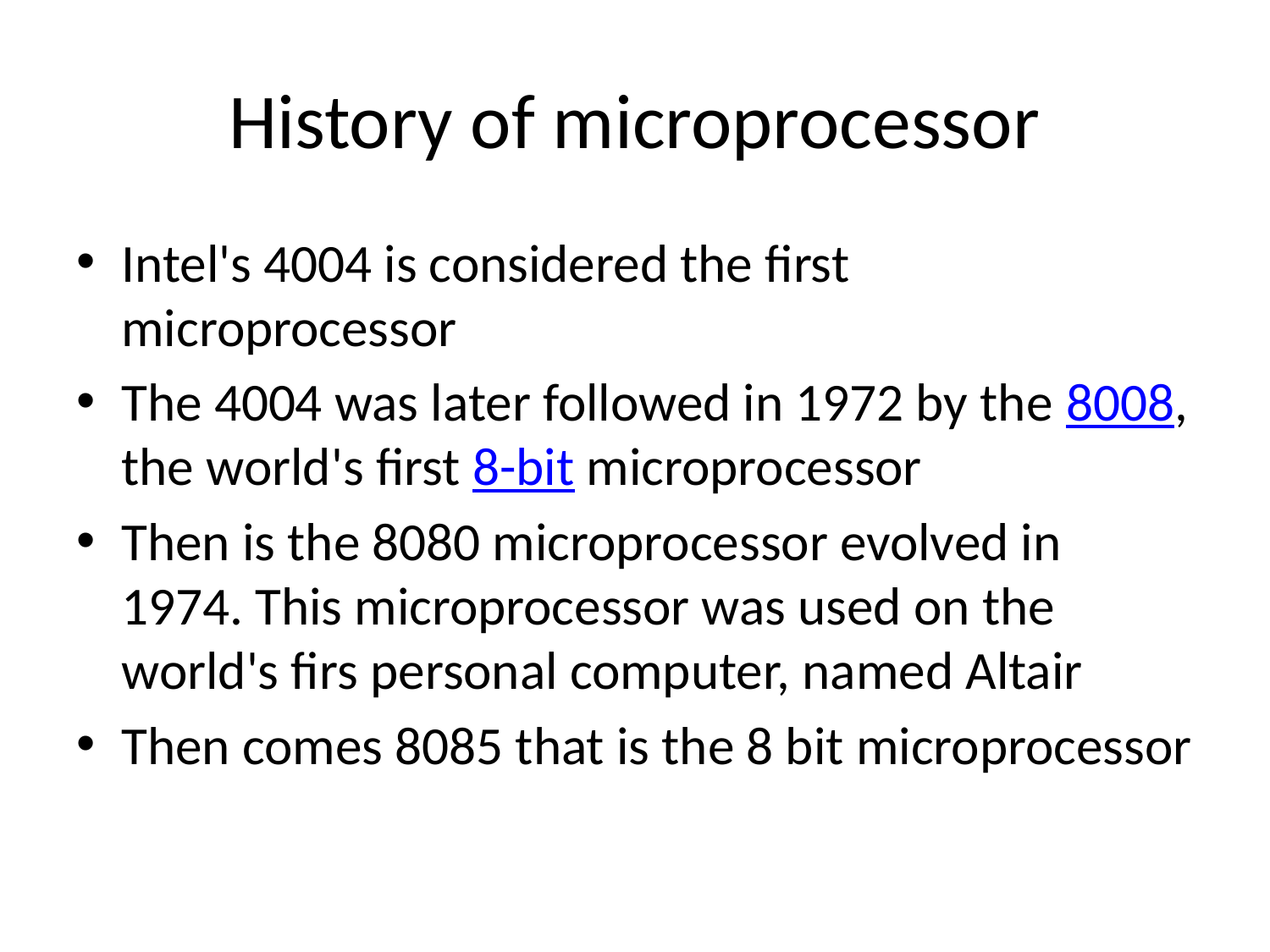

# History of microprocessor
Intel's 4004 is considered the first microprocessor
The 4004 was later followed in 1972 by the 8008, the world's first 8-bit microprocessor
Then is the 8080 microprocessor evolved in 1974. This microprocessor was used on the world's firs personal computer, named Altair
Then comes 8085 that is the 8 bit microprocessor